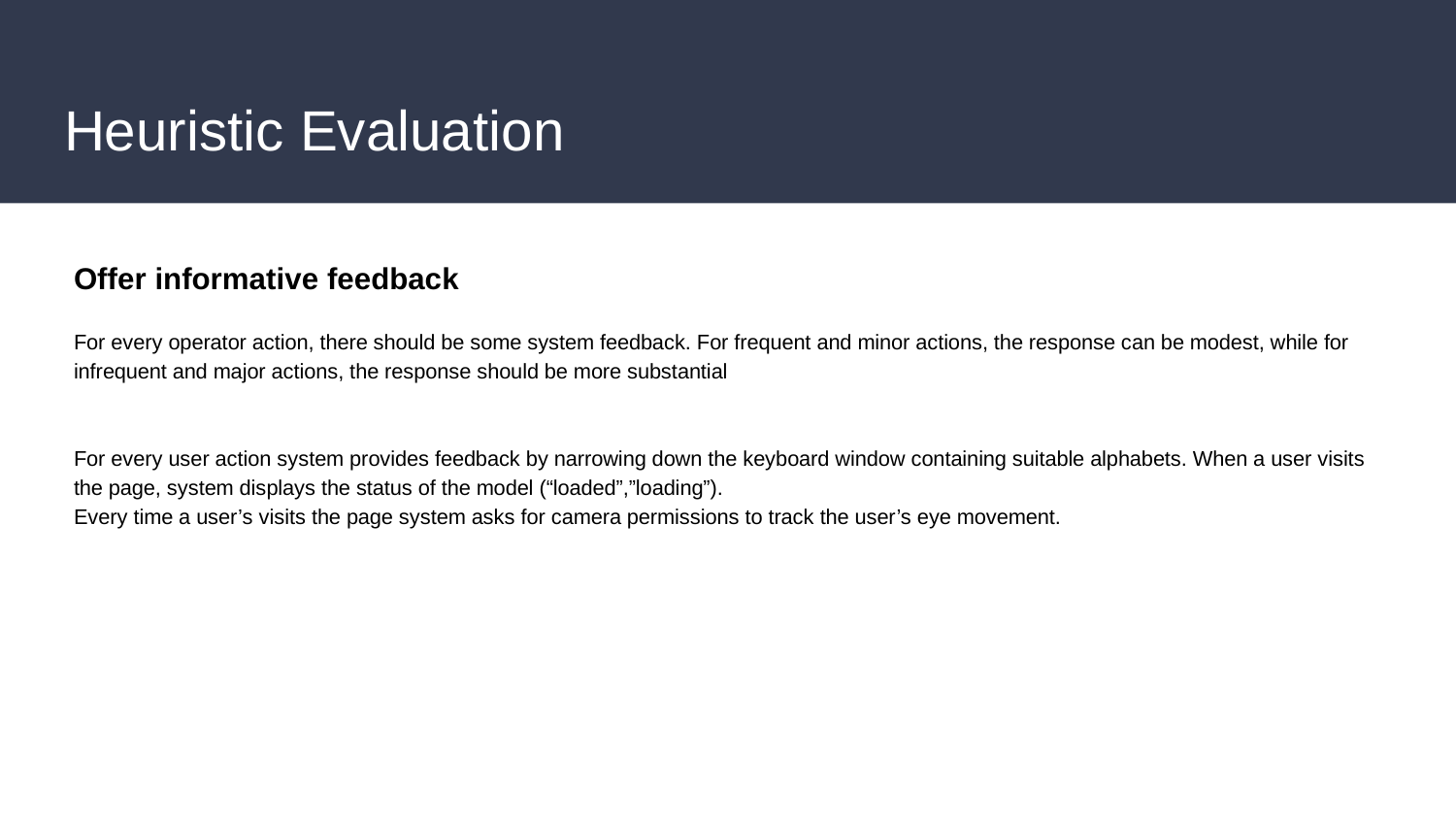

# Heuristic Evaluation
Offer informative feedback

For every operator action, there should be some system feedback. For frequent and minor actions, the response can be modest, while for infrequent and major actions, the response should be more substantial

For every user action system provides feedback by narrowing down the keyboard window containing suitable alphabets. When a user visits the page, system displays the status of the model (“loaded”,”loading”).
Every time a user’s visits the page system asks for camera permissions to track the user’s eye movement.